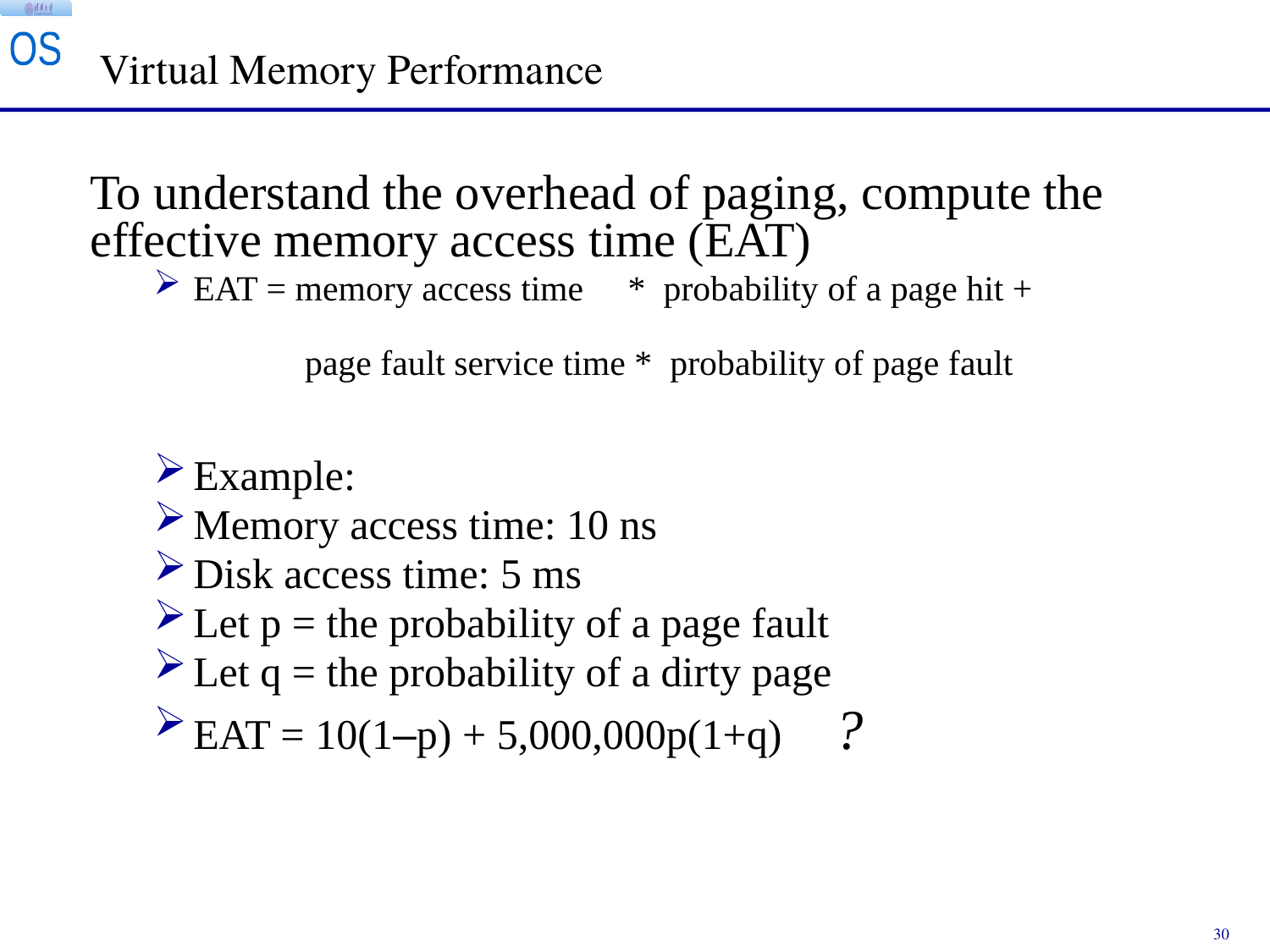

Virtual Memory Performance
To understand the overhead of paging, compute the effective memory access time (EAT)
EAT = memory access time     *  probability of a page hit +
                 page fault service time *  probability of page fault

Example:
Memory access time: 10 ns
Disk access time: 5 ms
Let p = the probability of a page fault
Let q = the probability of a dirty page
EAT = 10(1–p) + 5,000,000p(1+q)     ?